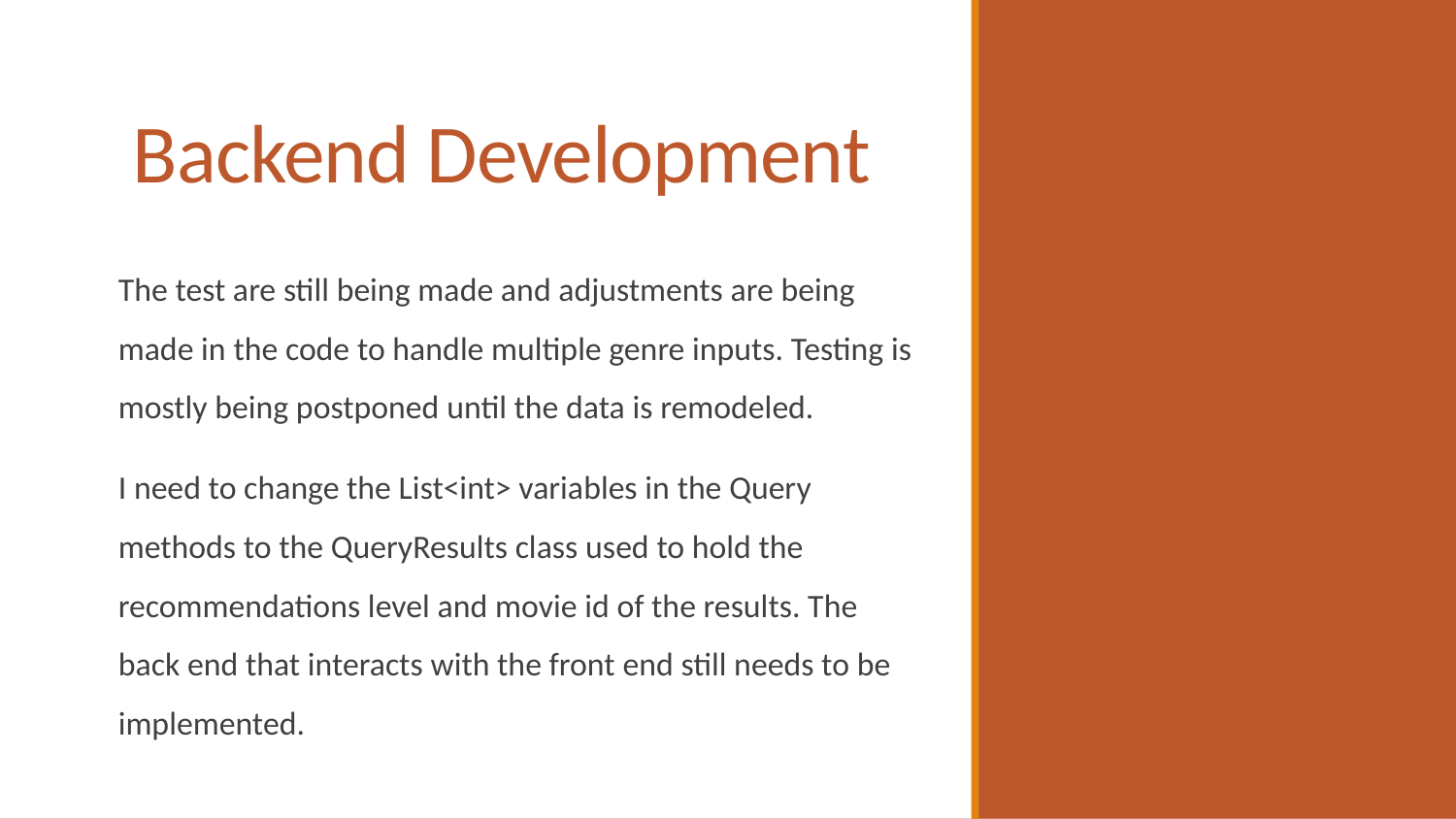

# Backend Development
The test are still being made and adjustments are being made in the code to handle multiple genre inputs. Testing is mostly being postponed until the data is remodeled.
I need to change the List<int> variables in the Query methods to the QueryResults class used to hold the recommendations level and movie id of the results. The back end that interacts with the front end still needs to be implemented.